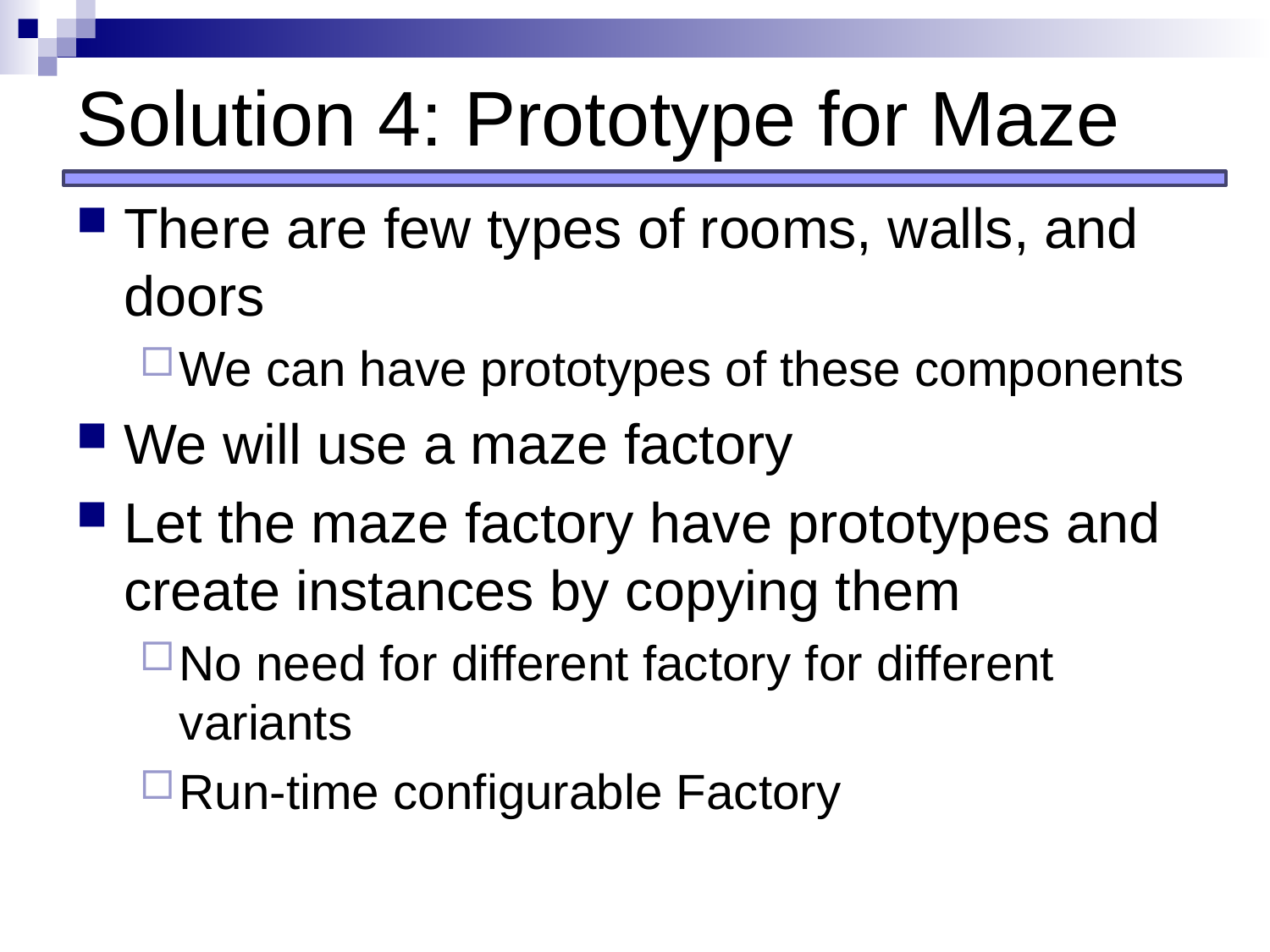

# Solution 4: Prototype for Maze
There are few types of rooms, walls, and doors
We can have prototypes of these components
We will use a maze factory
Let the maze factory have prototypes and create instances by copying them
No need for different factory for different variants
Run-time configurable Factory